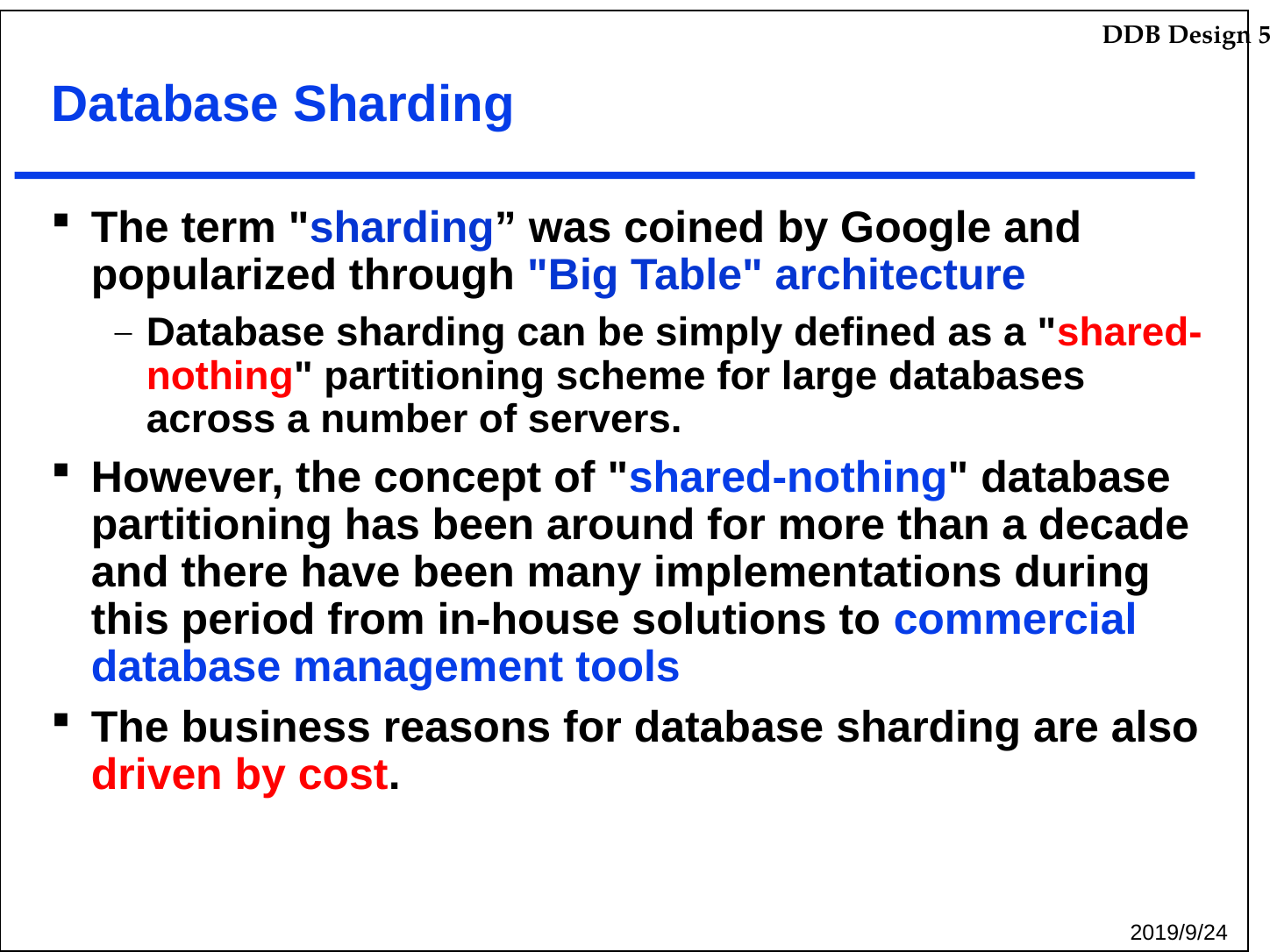

# Database Sharding
The term "sharding” was coined by Google and popularized through "Big Table" architecture
Database sharding can be simply defined as a "shared-nothing" partitioning scheme for large databases across a number of servers.
However, the concept of "shared-nothing" database partitioning has been around for more than a decade and there have been many implementations during this period from in-house solutions to commercial database management tools
The business reasons for database sharding are also driven by cost.